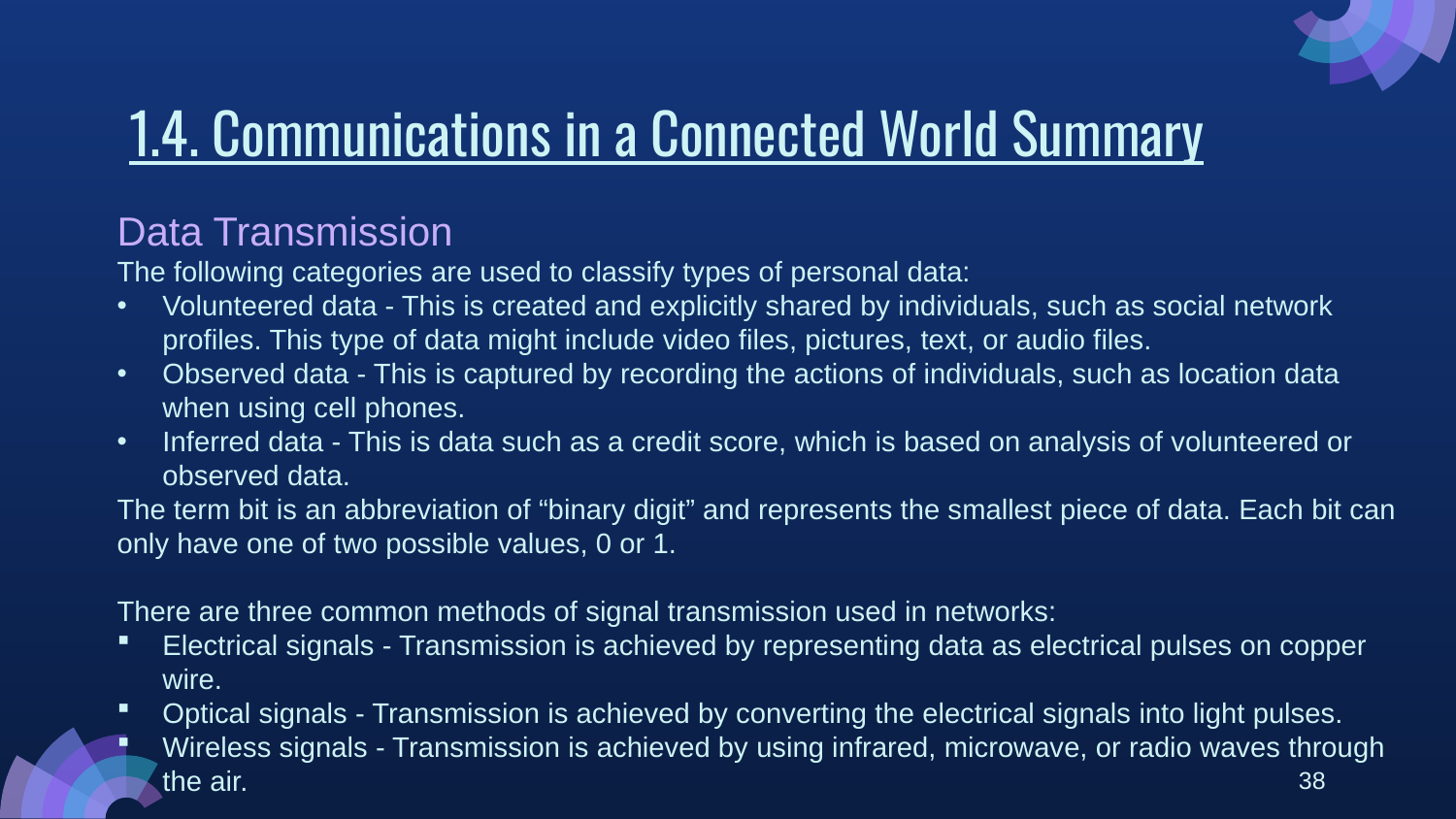

# 1.4. Communications in a Connected World Summary
Data Transmission
The following categories are used to classify types of personal data:
Volunteered data - This is created and explicitly shared by individuals, such as social network profiles. This type of data might include video files, pictures, text, or audio files.
Observed data - This is captured by recording the actions of individuals, such as location data when using cell phones.
Inferred data - This is data such as a credit score, which is based on analysis of volunteered or observed data.
The term bit is an abbreviation of “binary digit” and represents the smallest piece of data. Each bit can only have one of two possible values, 0 or 1.

There are three common methods of signal transmission used in networks:
Electrical signals - Transmission is achieved by representing data as electrical pulses on copper wire.
Optical signals - Transmission is achieved by converting the electrical signals into light pulses.
Wireless signals - Transmission is achieved by using infrared, microwave, or radio waves through the air.
38